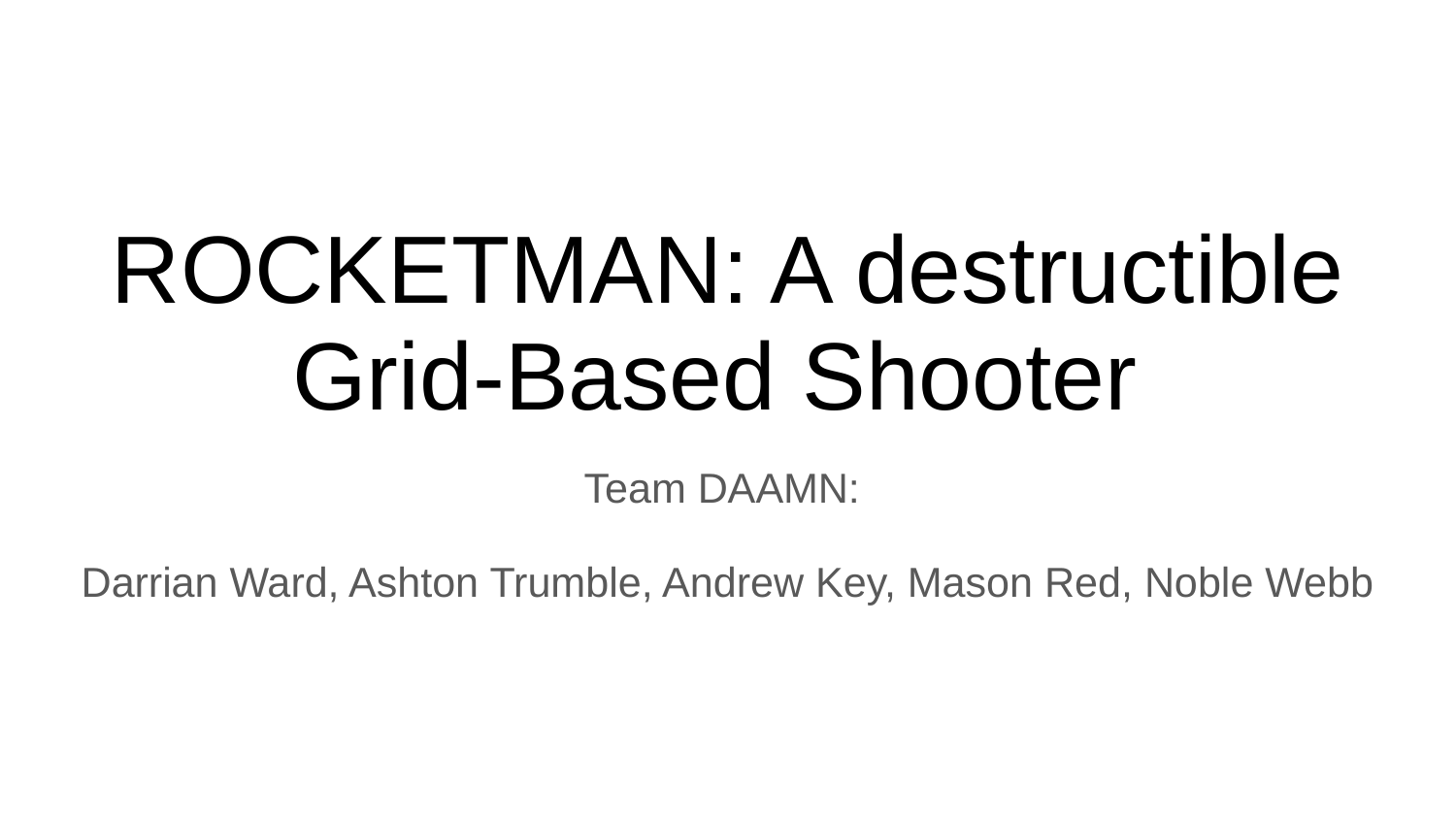

# ROCKETMAN: A destructible Grid-Based Shooter
Team DAAMN:

Darrian Ward, Ashton Trumble, Andrew Key, Mason Red, Noble Webb